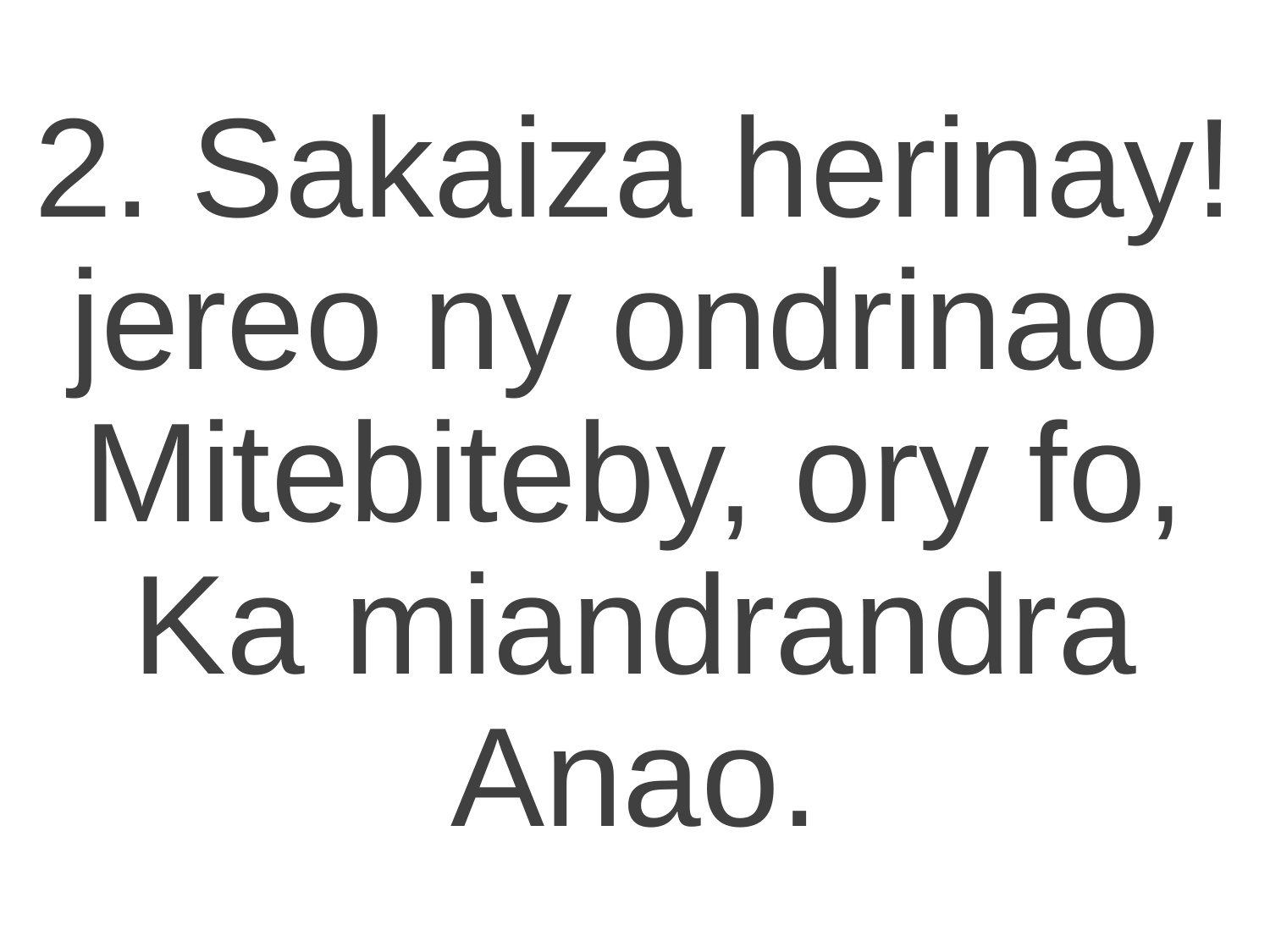

2. Sakaiza herinay!
jereo ny ondrinao
Mitebiteby, ory fo,
Ka miandrandra Anao.